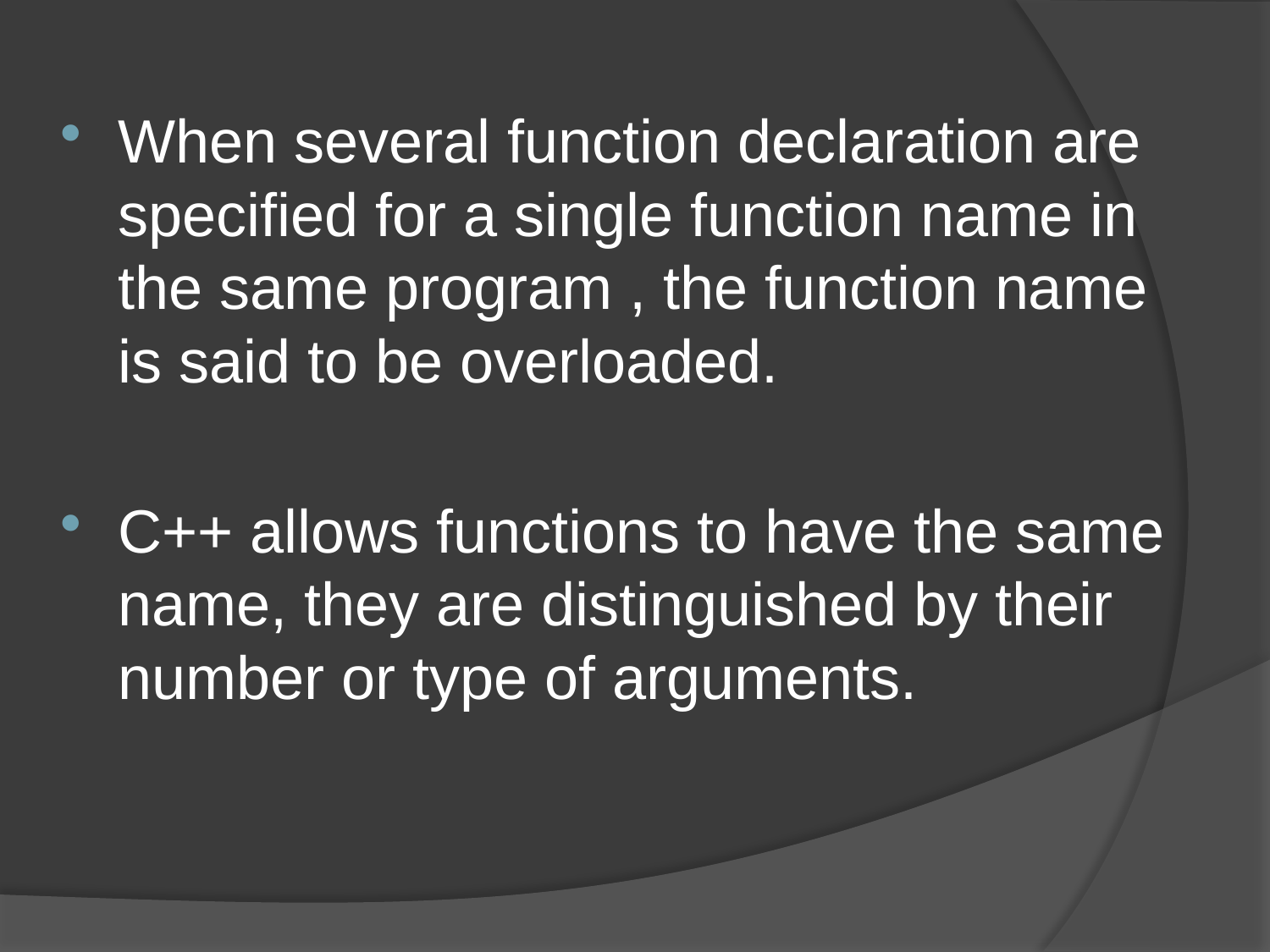

When several function declaration are specified for a single function name in the same program , the function name is said to be overloaded.

C++ allows functions to have the same name, they are distinguished by their number or type of arguments.